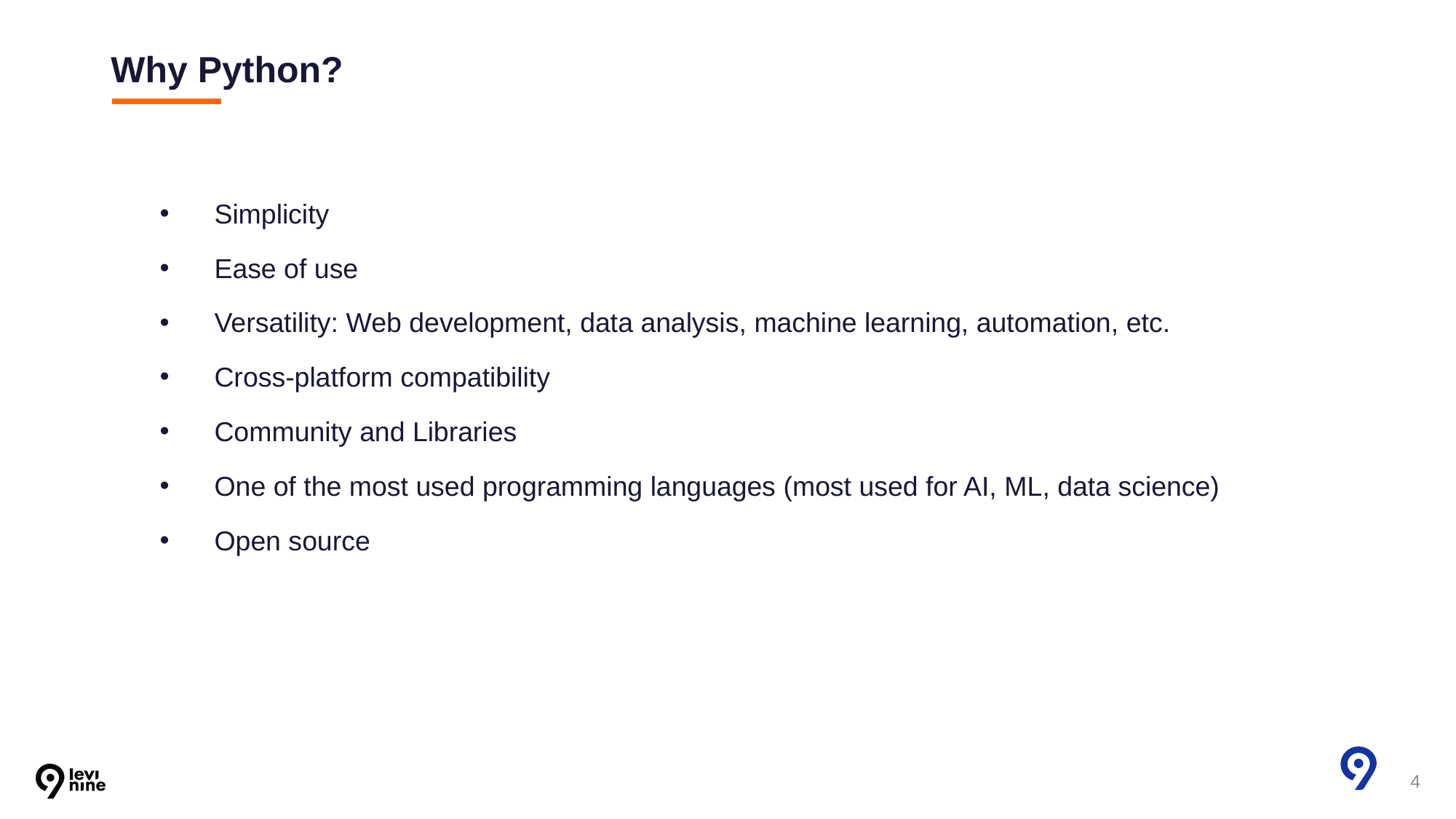

# Why Python?
Simplicity
Ease of use
Versatility: Web development, data analysis, machine learning, automation, etc.
Cross-platform compatibility
Community and Libraries
One of the most used programming languages (most used for AI, ML, data science)
Open source

4